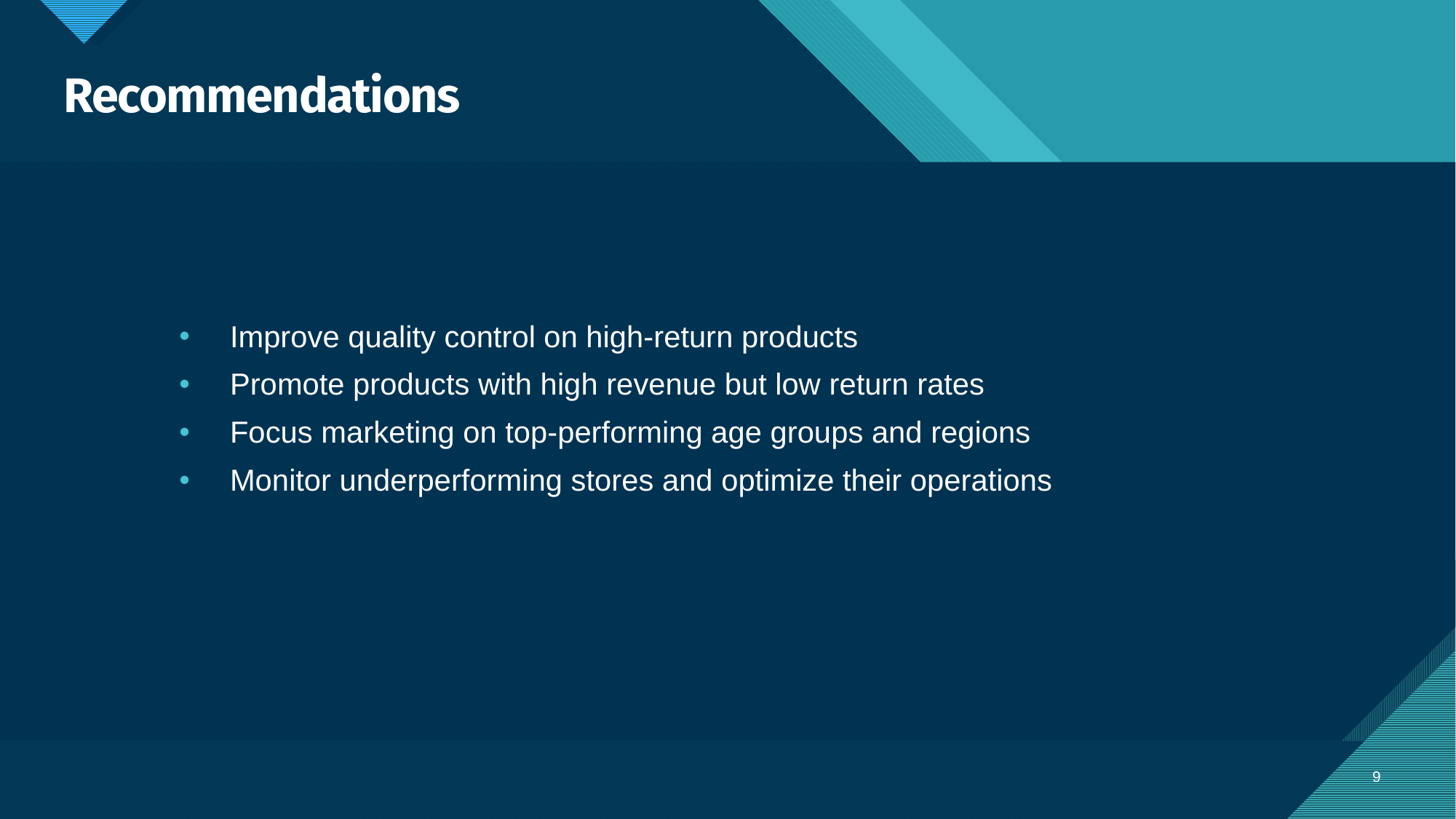

# Recommendations
  Improve quality control on high-return products
  Promote products with high revenue but low return rates
  Focus marketing on top-performing age groups and regions
  Monitor underperforming stores and optimize their operations
9